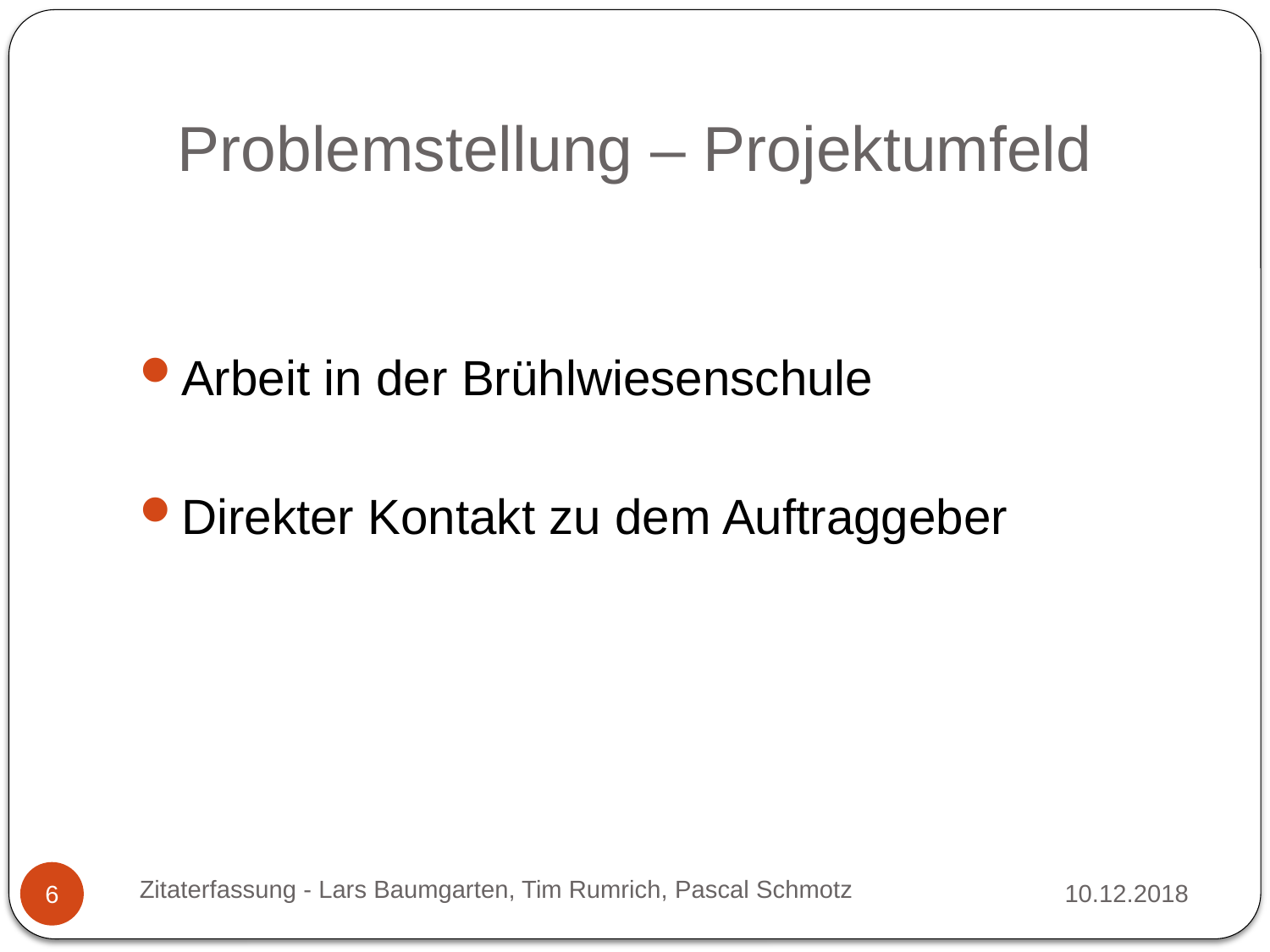

# Problemstellung – Projektumfeld

Arbeit in der Brühlwiesenschule

Direkter Kontakt zu dem Auftraggeber

Zitaterfassung - Lars Baumgarten, Tim Rumrich, Pascal Schmotz
10.12.2018
6